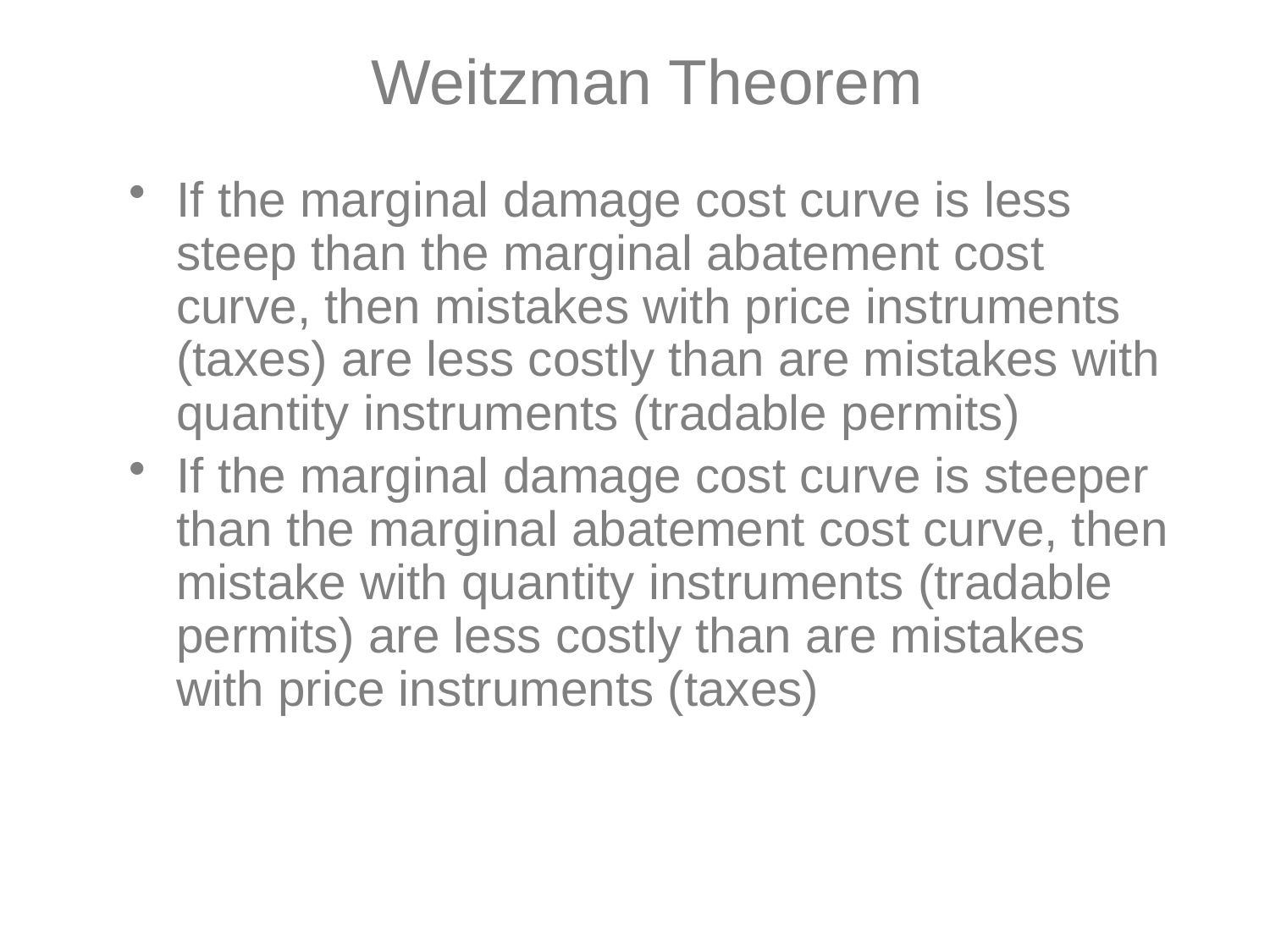

# Weitzman Theorem
If the marginal damage cost curve is less steep than the marginal abatement cost curve, then mistakes with price instruments (taxes) are less costly than are mistakes with quantity instruments (tradable permits)
If the marginal damage cost curve is steeper than the marginal abatement cost curve, then mistake with quantity instruments (tradable permits) are less costly than are mistakes with price instruments (taxes)